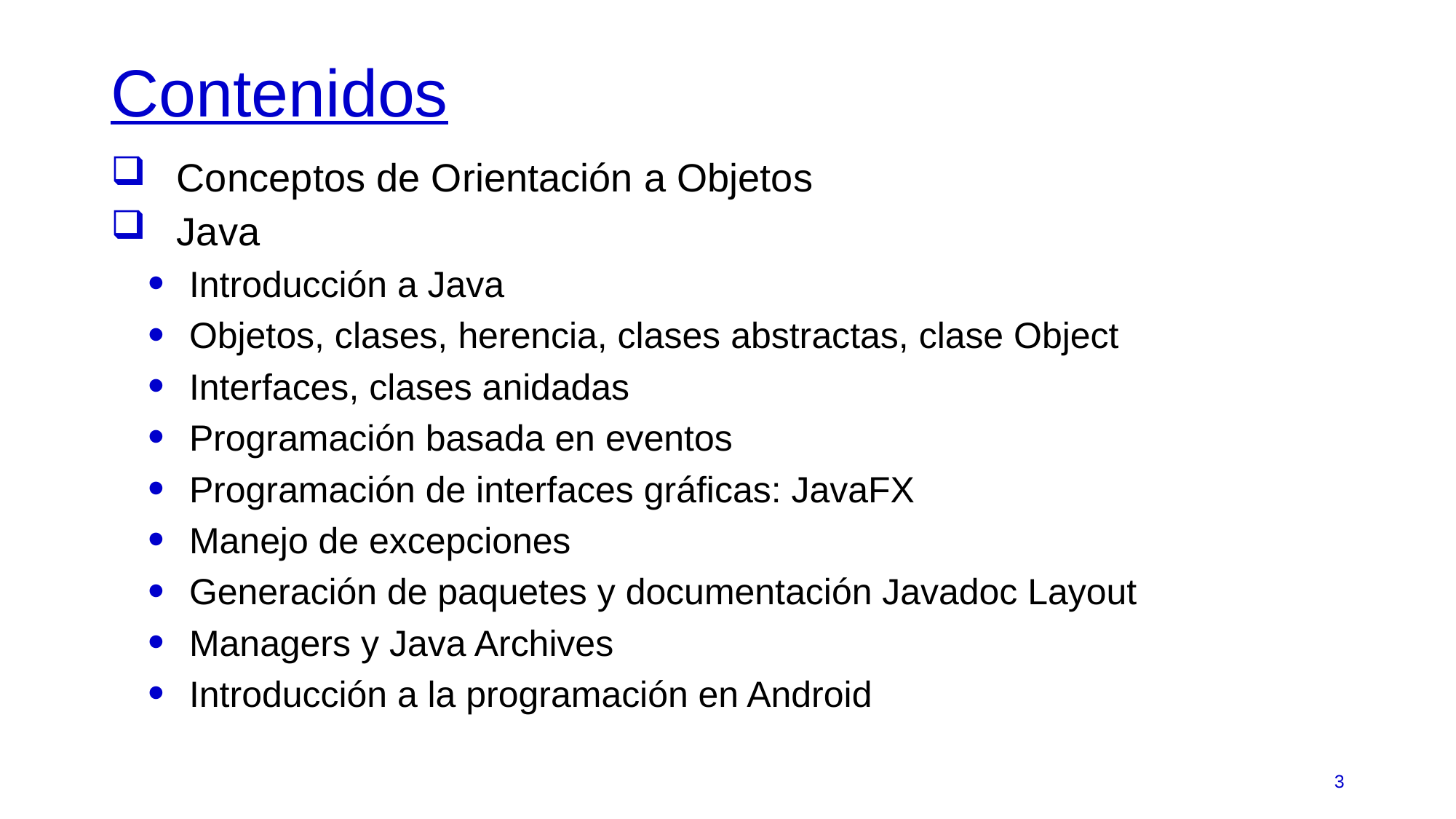

# Contenidos
Conceptos de Orientación a Objetos
Java
Introducción a Java
Objetos, clases, herencia, clases abstractas, clase Object
Interfaces, clases anidadas
Programación basada en eventos
Programación de interfaces gráficas: JavaFX
Manejo de excepciones
Generación de paquetes y documentación Javadoc Layout
Managers y Java Archives
Introducción a la programación en Android
3